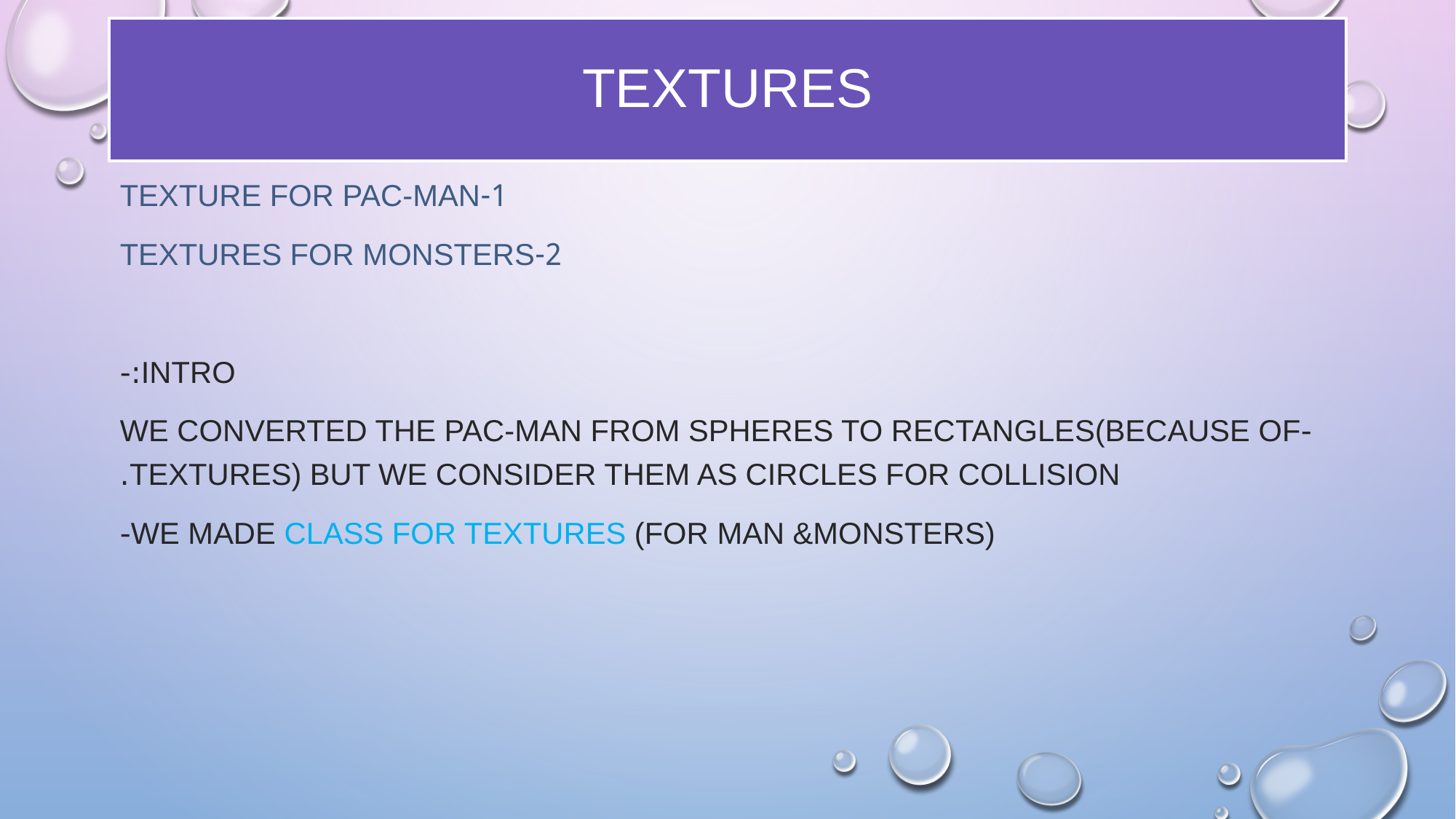

# Textures
1-texture for pac-man
2-textures for monsters

Intro:-
-We converted the pac-man from spheres to rectangles(because of textures) but we consider them as circles for collision.
We made class for textures (for man &monsters)-